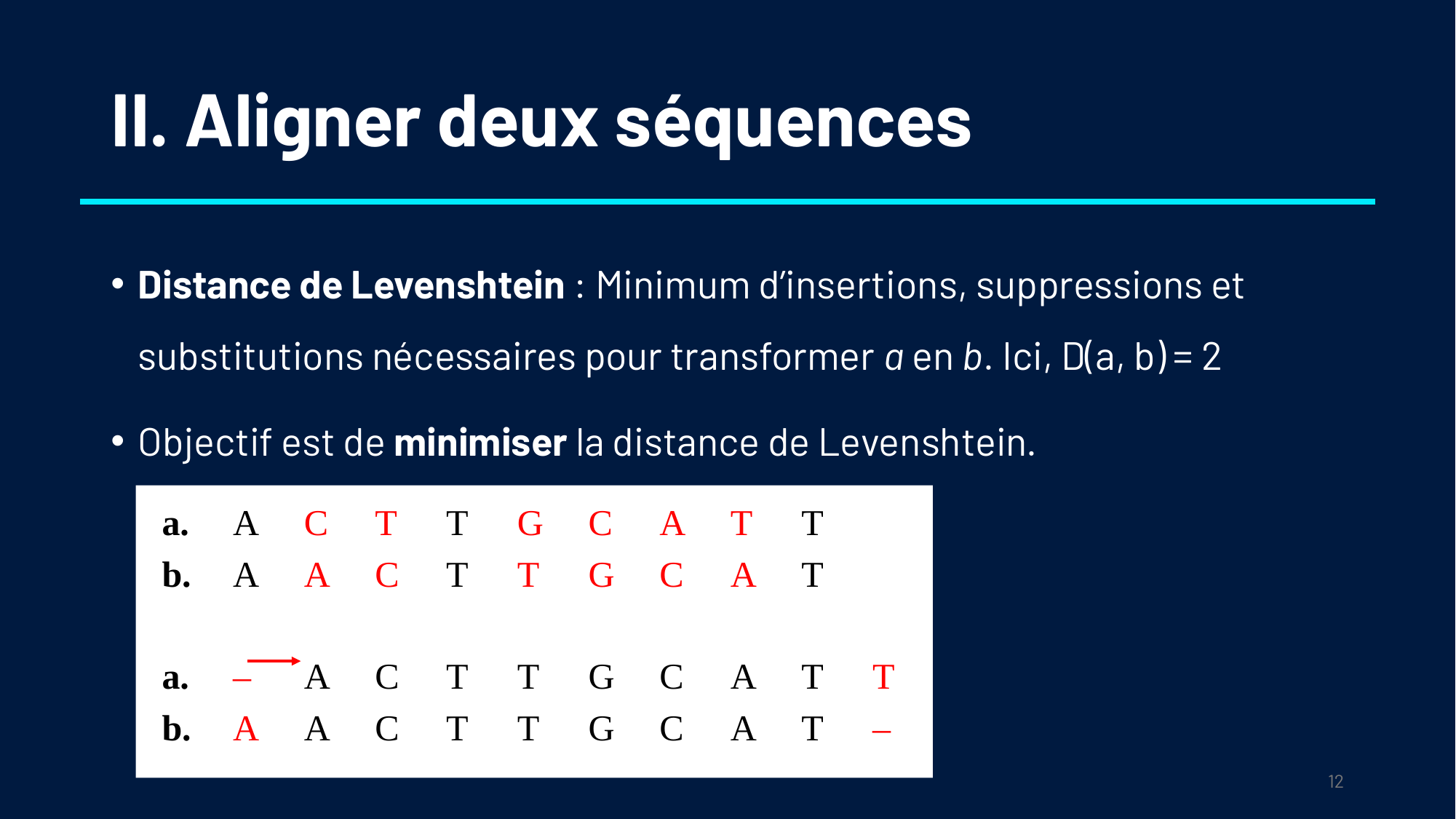

# II. Aligner deux séquences
Distance de Levenshtein : Minimum d’insertions, suppressions et substitutions nécessaires pour transformer a en b. Ici, D(a, b) = 2
Objectif est de minimiser la distance de Levenshtein.

| a. | A | C | T | T | G | C | A | T | T |  |
| --- | --- | --- | --- | --- | --- | --- | --- | --- | --- | --- |
| b. | A | A | C | T | T | G | C | A | T |  |
|  |  |  |  |  |  |  |  |  |  |  |
| a. | – | A | C | T | T | G | C | A | T | T |
| b. | A | A | C | T | T | G | C | A | T | – |
12